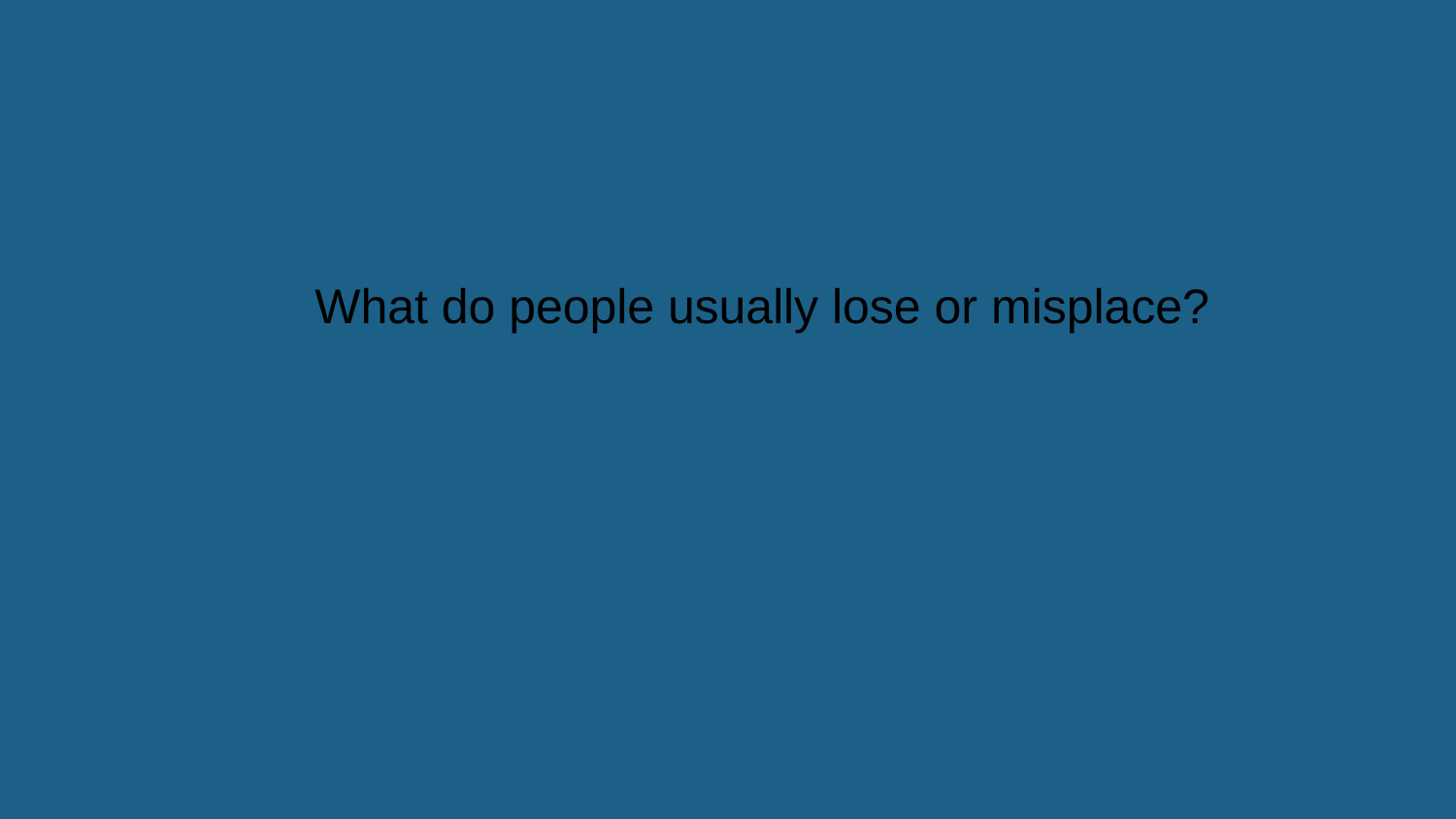

What do people usually lose or misplace?
19